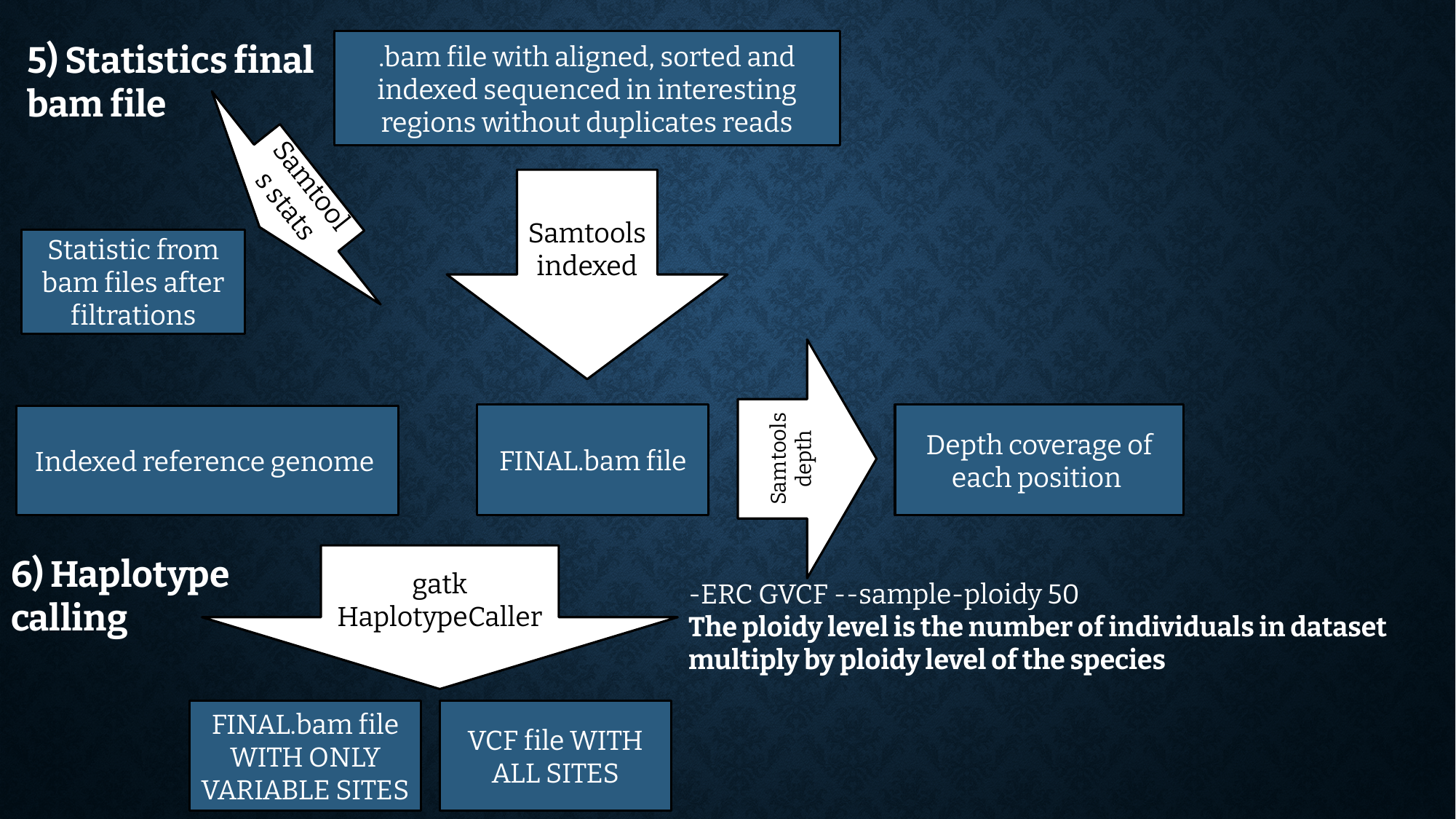

.bam file with aligned, sorted and indexed sequenced in interesting regions without duplicates reads
5) Statistics final bam file
Samtools stats
Samtools indexed
Statistic from bam files after filtrations
Samtools depth
FINAL.bam file
Depth coverage of each position
Indexed reference genome
6) Haplotype
calling
gatk HaplotypeCaller
-ERC GVCF --sample-ploidy 50
The ploidy level is the number of individuals in dataset multiply by ploidy level of the species
FINAL.bam file WITH ONLY VARIABLE SITES
VCF file WITH ALL SITES